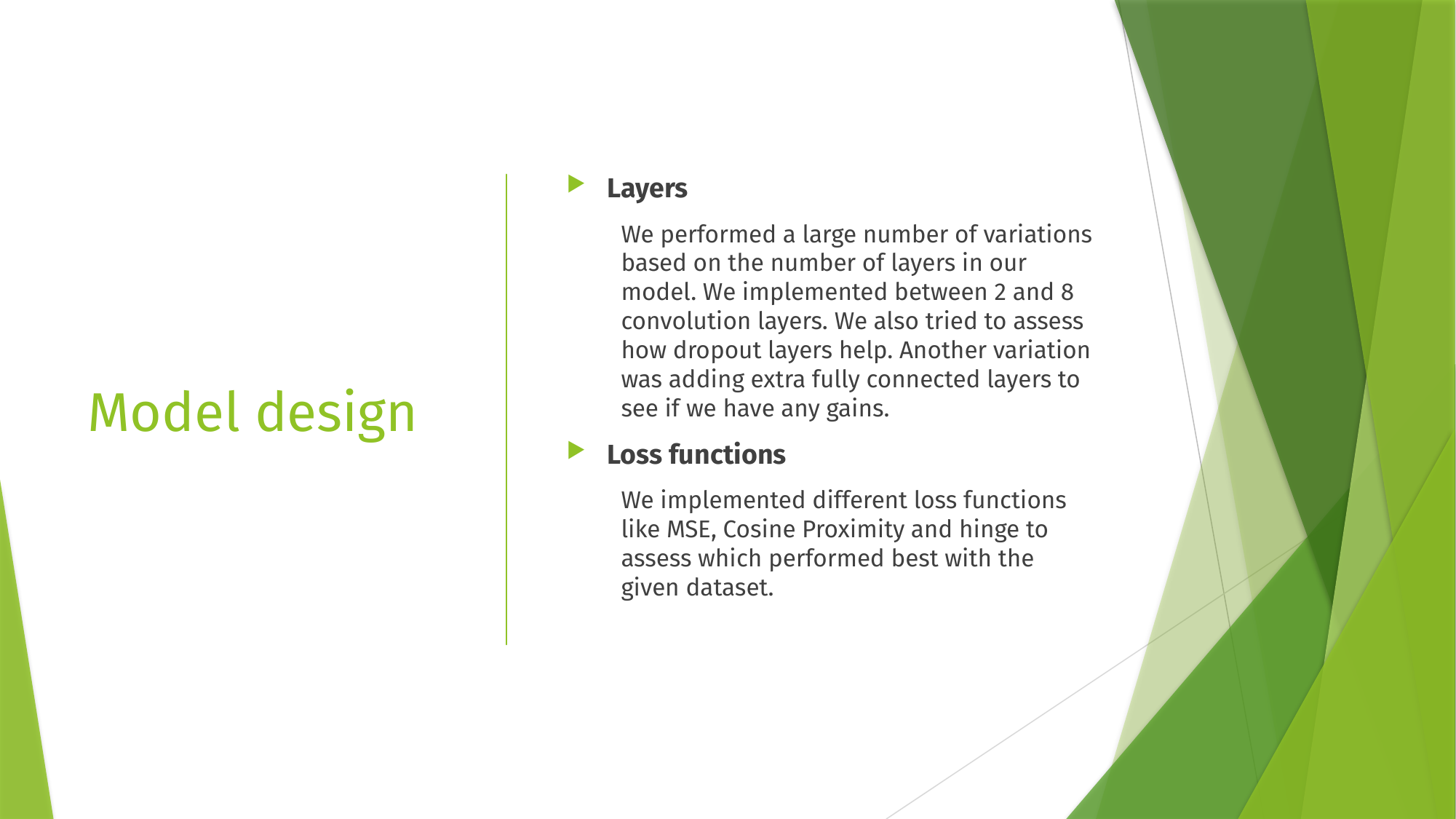

# Model design
Layers
We performed a large number of variations based on the number of layers in our model. We implemented between 2 and 8 convolution layers. We also tried to assess how dropout layers help. Another variation was adding extra fully connected layers to see if we have any gains.
Loss functions
We implemented different loss functions like MSE, Cosine Proximity and hinge to assess which performed best with the given dataset.